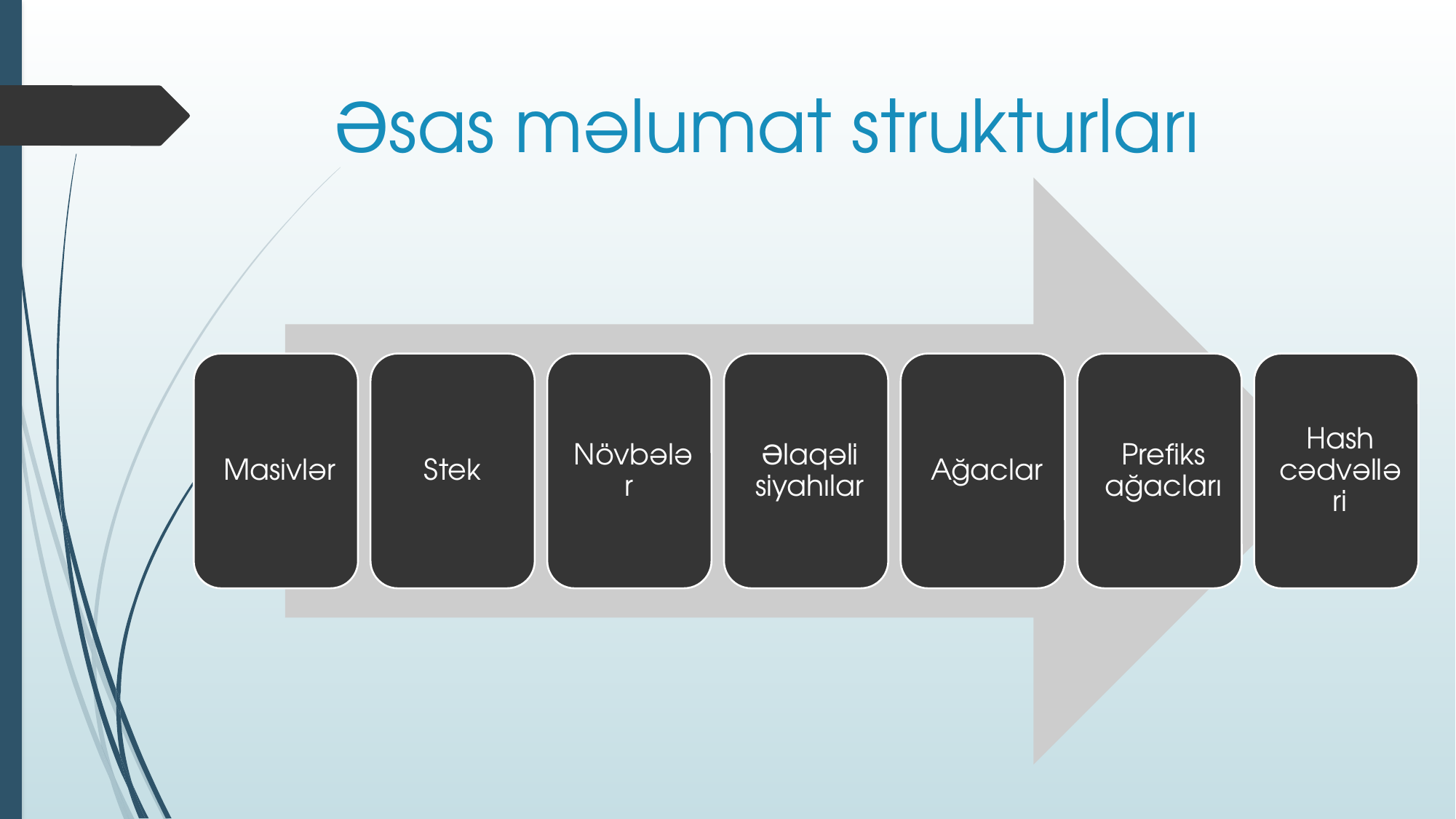

# Əsas məlumat strukturları
Masivlər
Stek
Növbələr
Əlaqəli siyahılar
Ağaclar
Prefiks ağacları
Hash cədvəlləri